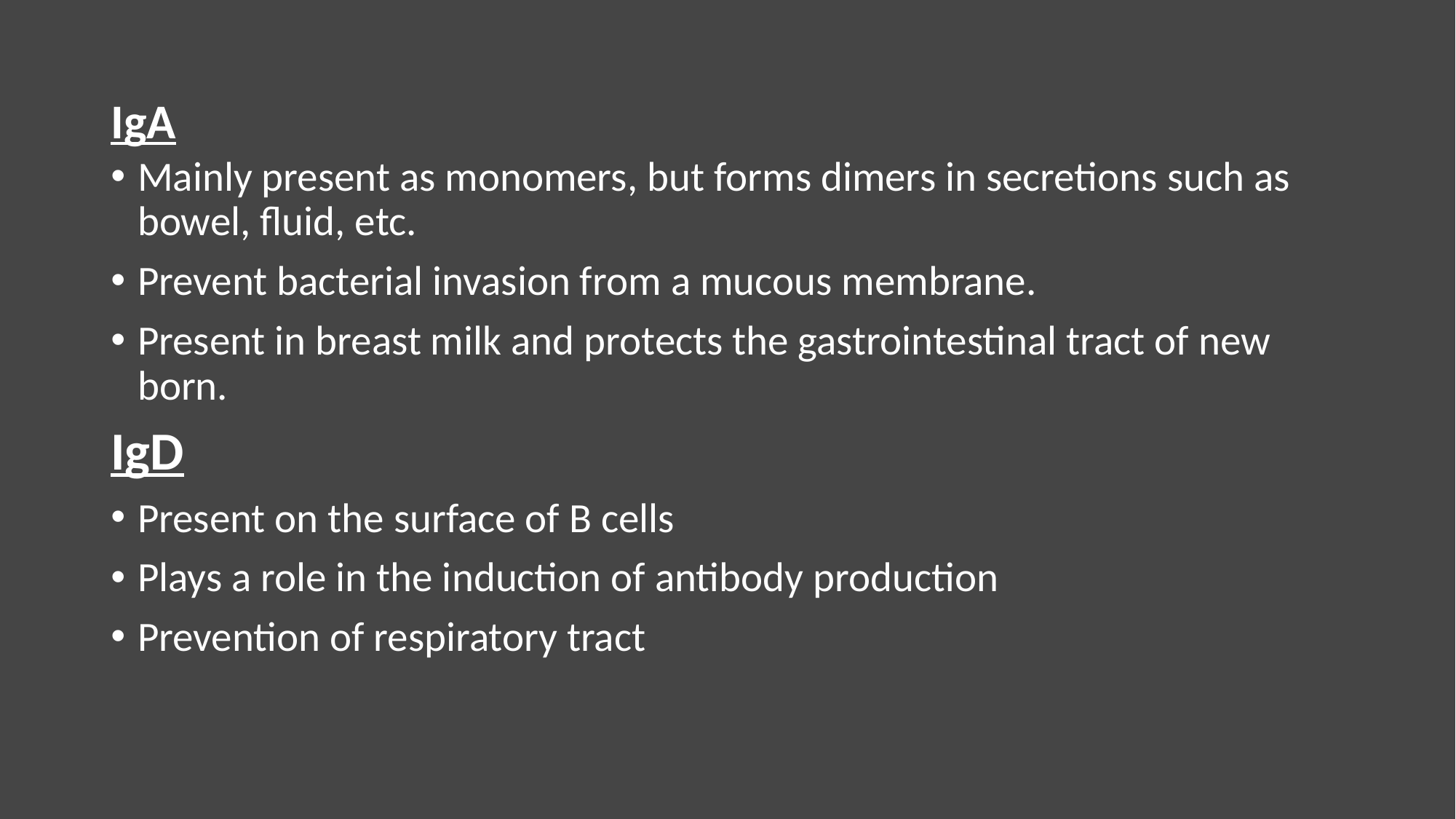

# IgA
Mainly present as monomers, but forms dimers in secretions such as bowel, fluid, etc.
Prevent bacterial invasion from a mucous membrane.
Present in breast milk and protects the gastrointestinal tract of new born.
IgD
Present on the surface of B cells
Plays a role in the induction of antibody production
Prevention of respiratory tract